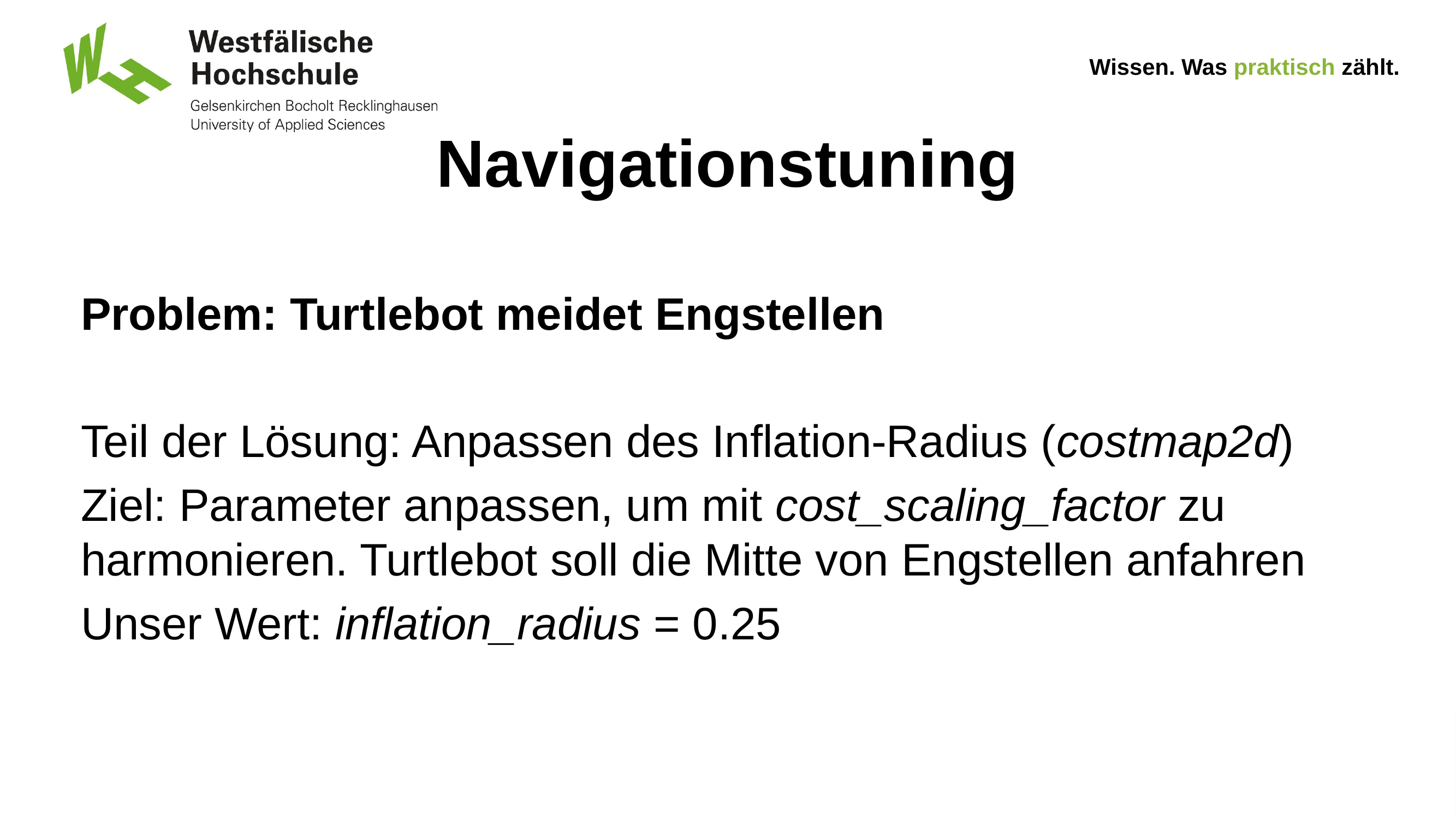

# Navigationstuning
Problem: Turtlebot meidet Engstellen

Teil der Lösung: Anpassen des Inflation-Radius (costmap2d)
Ziel: Parameter anpassen, um mit cost_scaling_factor zu harmonieren. Turtlebot soll die Mitte von Engstellen anfahren
Unser Wert: inflation_radius = 0.25